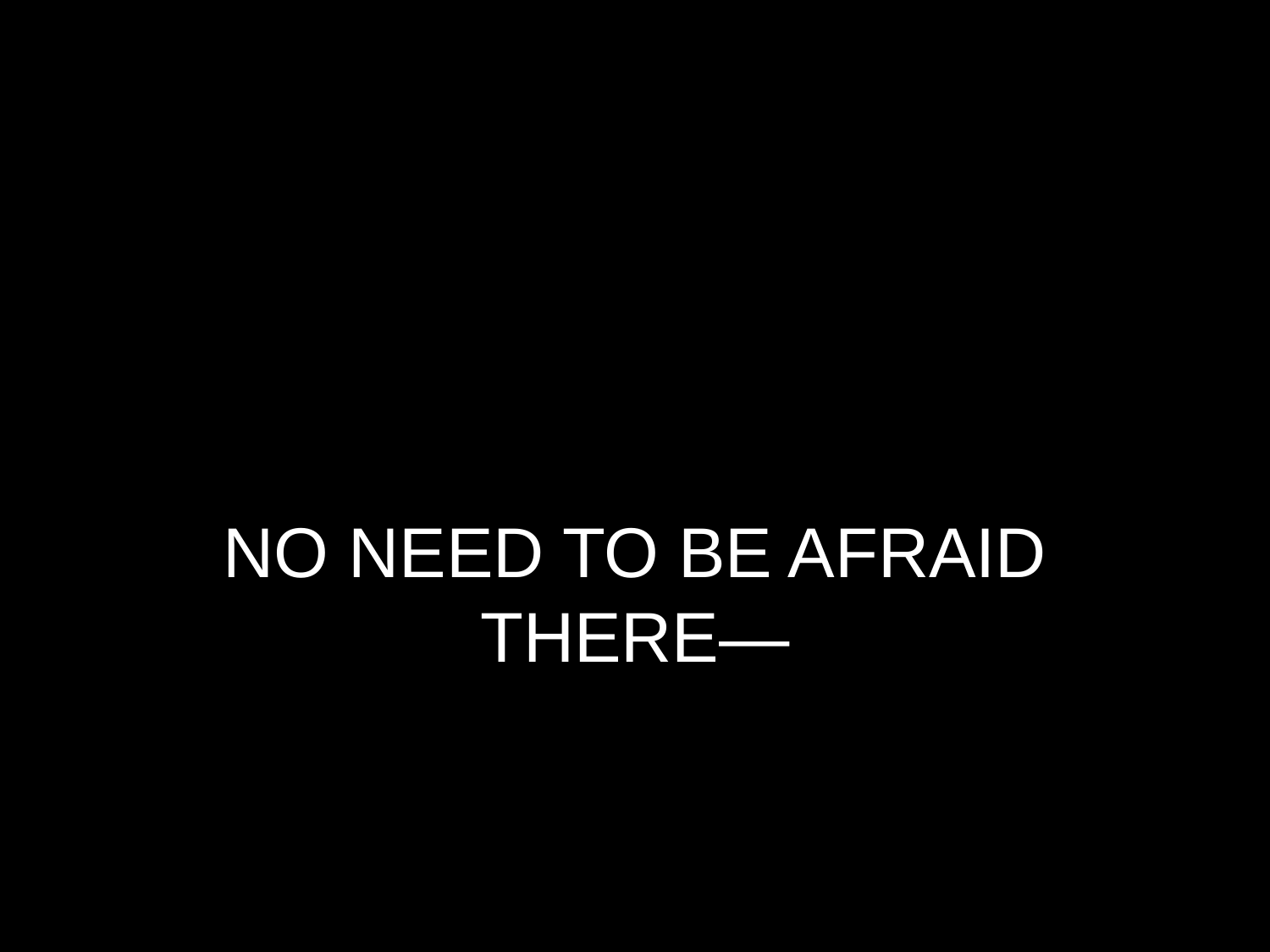

# NO NEED TO BE AFRAID THERE—